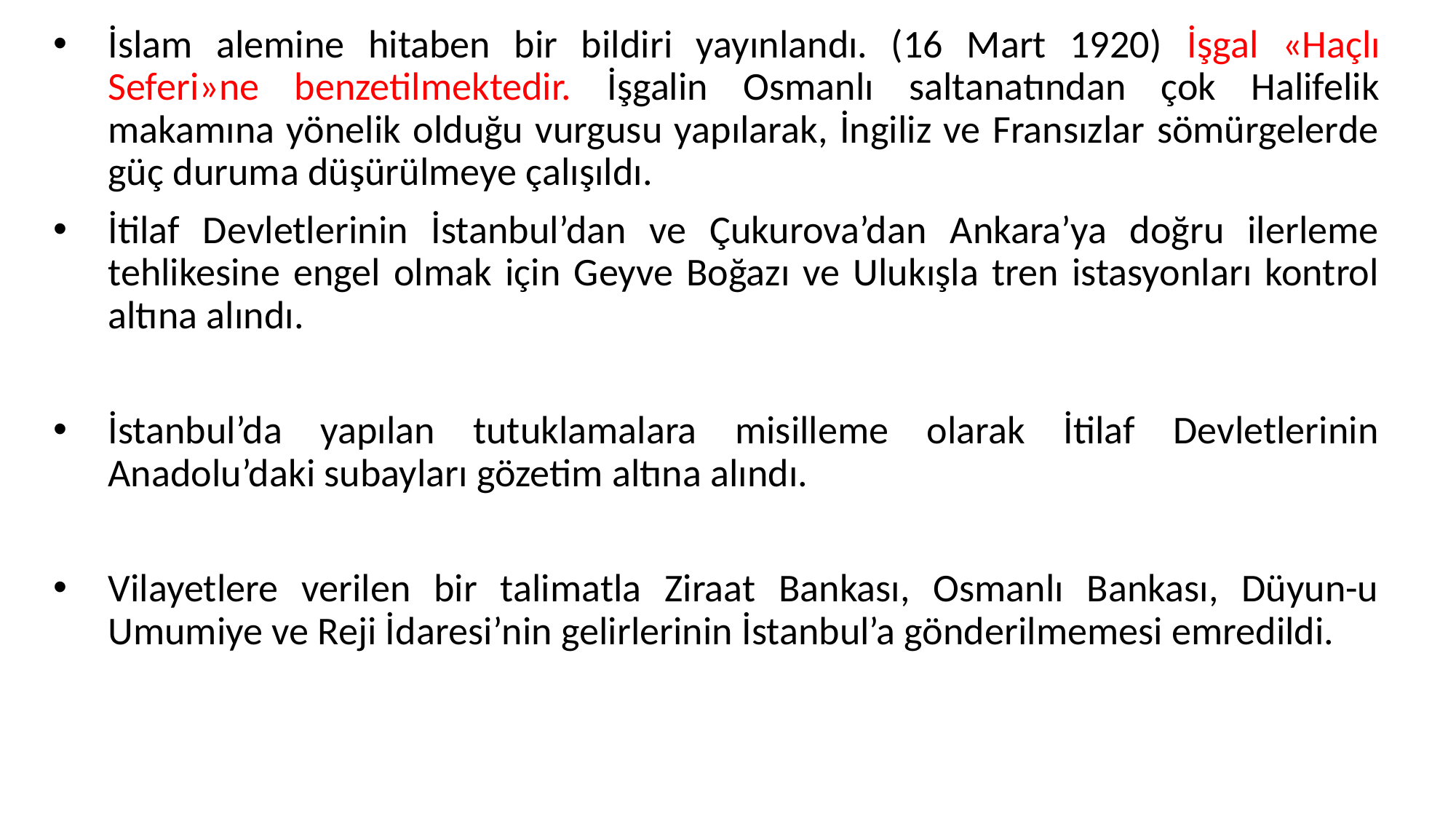

İslam alemine hitaben bir bildiri yayınlandı. (16 Mart 1920) İşgal «Haçlı Seferi»ne benzetilmektedir. İşgalin Osmanlı saltanatından çok Halifelik makamına yönelik olduğu vurgusu yapılarak, İngiliz ve Fransızlar sömürgelerde güç duruma düşürülmeye çalışıldı.
İtilaf Devletlerinin İstanbul’dan ve Çukurova’dan Ankara’ya doğru ilerleme tehlikesine engel olmak için Geyve Boğazı ve Ulukışla tren istasyonları kontrol altına alındı.

İstanbul’da yapılan tutuklamalara misilleme olarak İtilaf Devletlerinin Anadolu’daki subayları gözetim altına alındı.

Vilayetlere verilen bir talimatla Ziraat Bankası, Osmanlı Bankası, Düyun-u Umumiye ve Reji İdaresi’nin gelirlerinin İstanbul’a gönderilmemesi emredildi.